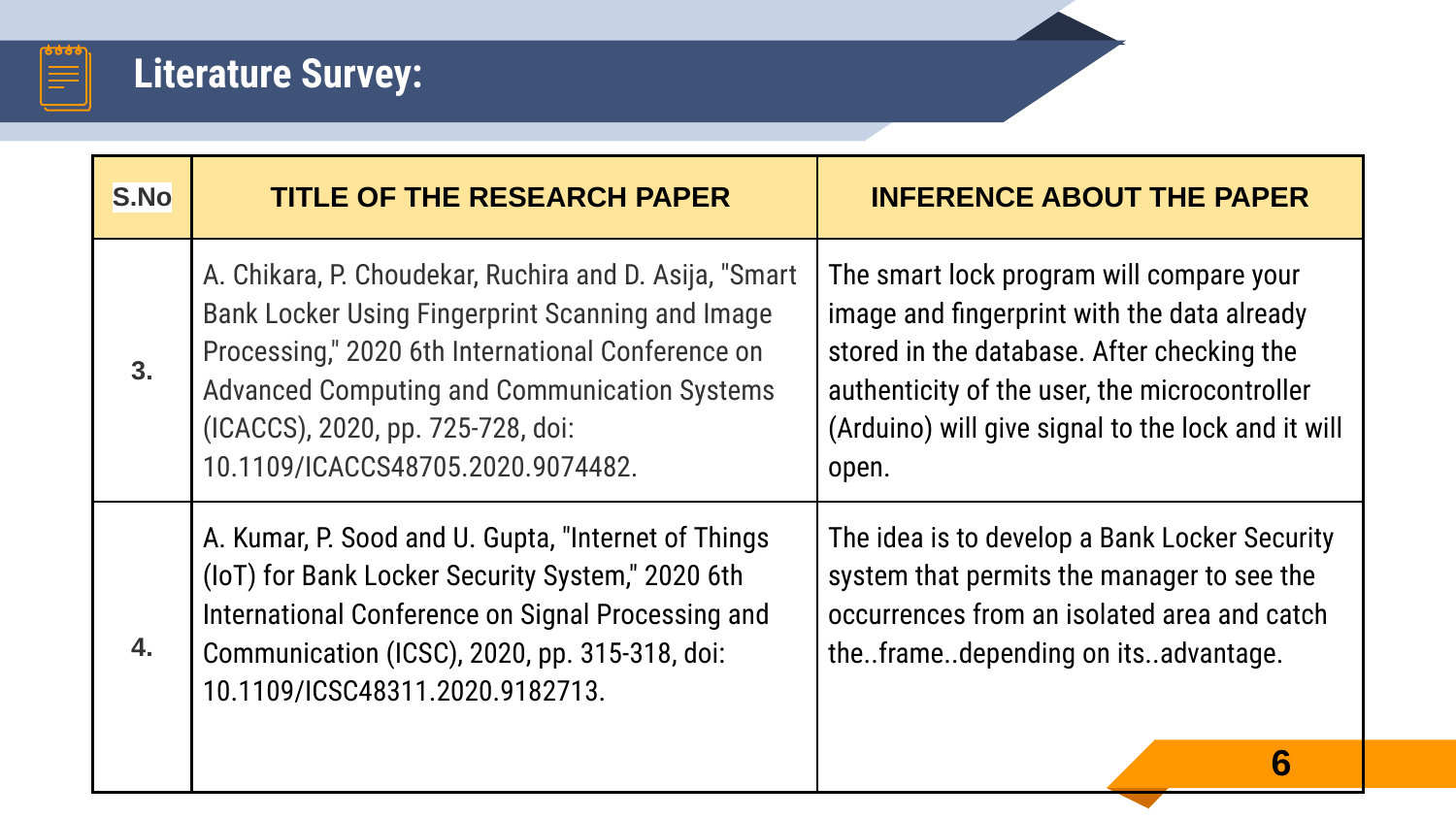

# Literature Survey:

| S.No | TITLE OF THE RESEARCH PAPER | INFERENCE ABOUT THE PAPER |
| --- | --- | --- |
| 3. | A. Chikara, P. Choudekar, Ruchira and D. Asija, "Smart Bank Locker Using Fingerprint Scanning and Image Processing," 2020 6th International Conference on Advanced Computing and Communication Systems (ICACCS), 2020, pp. 725-728, doi: 10.1109/ICACCS48705.2020.9074482. | The smart lock program will compare your image and fingerprint with the data already stored in the database. After checking the authenticity of the user, the microcontroller (Arduino) will give signal to the lock and it will open. |
| 4. | A. Kumar, P. Sood and U. Gupta, "Internet of Things (IoT) for Bank Locker Security System," 2020 6th International Conference on Signal Processing and Communication (ICSC), 2020, pp. 315-318, doi: 10.1109/ICSC48311.2020.9182713. | The idea is to develop a Bank Locker Security system that permits the manager to see the occurrences from an isolated area and catch the..frame..depending on its..advantage. |
6